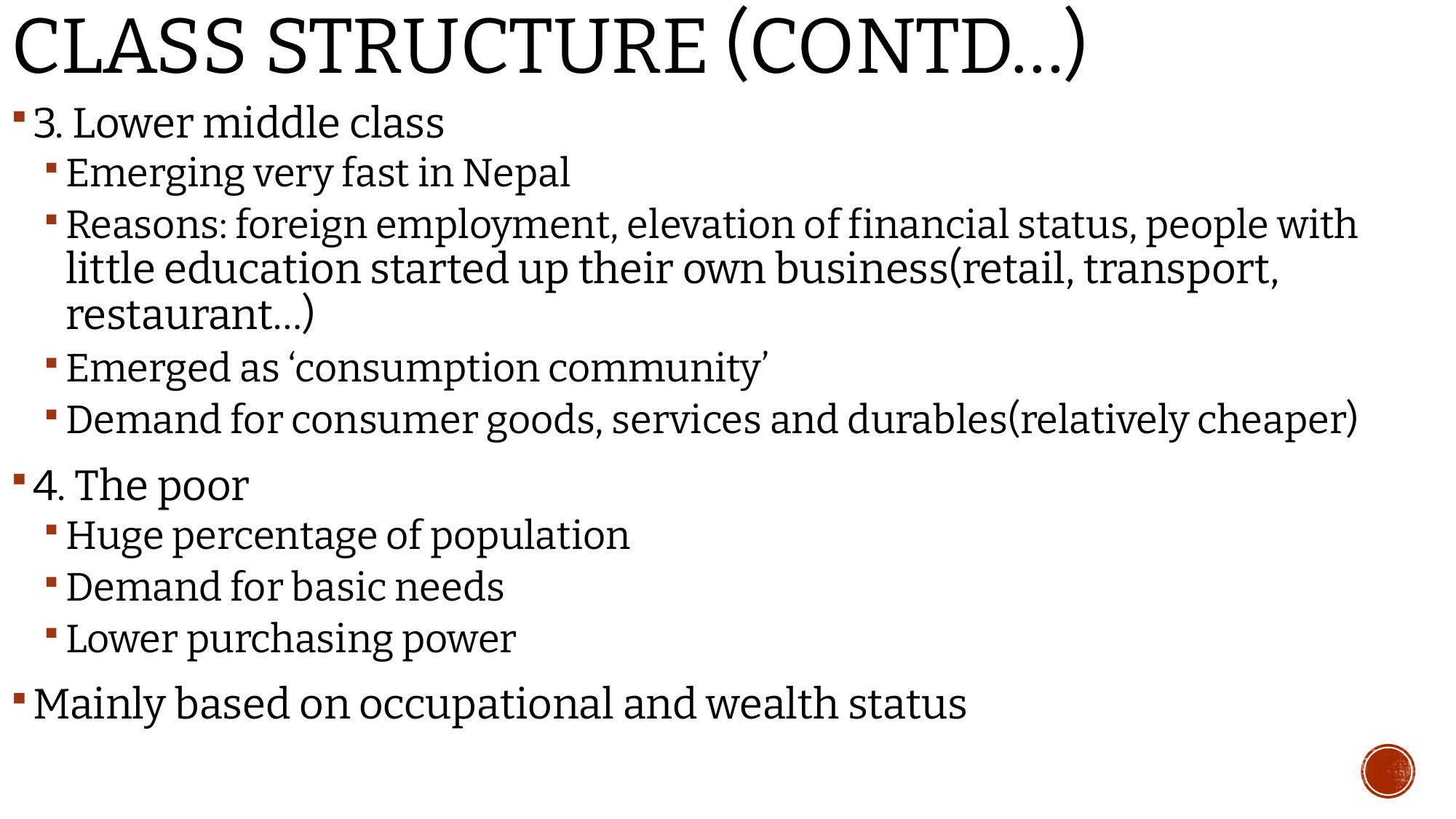

# Class structure (contd…)
3. Lower middle class
Emerging very fast in Nepal
Reasons: foreign employment, elevation of financial status, people with little education started up their own business(retail, transport, restaurant…)
Emerged as ‘consumption community’
Demand for consumer goods, services and durables(relatively cheaper)
4. The poor
Huge percentage of population
Demand for basic needs
Lower purchasing power
Mainly based on occupational and wealth status